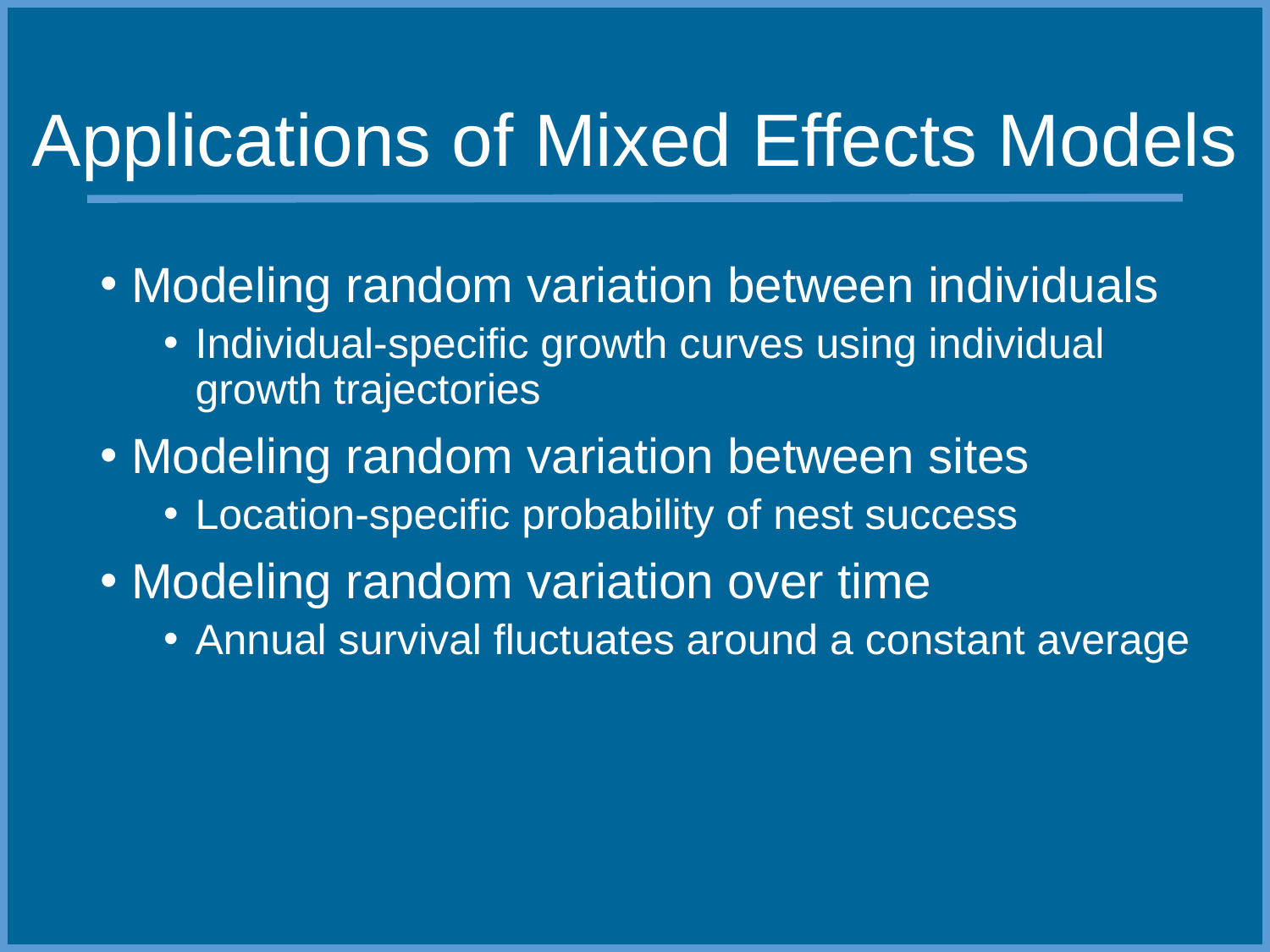

# Applications of Mixed Effects Models
Modeling random variation between individuals
Individual-specific growth curves using individual growth trajectories
Modeling random variation between sites
Location-specific probability of nest success
Modeling random variation over time
Annual survival fluctuates around a constant average